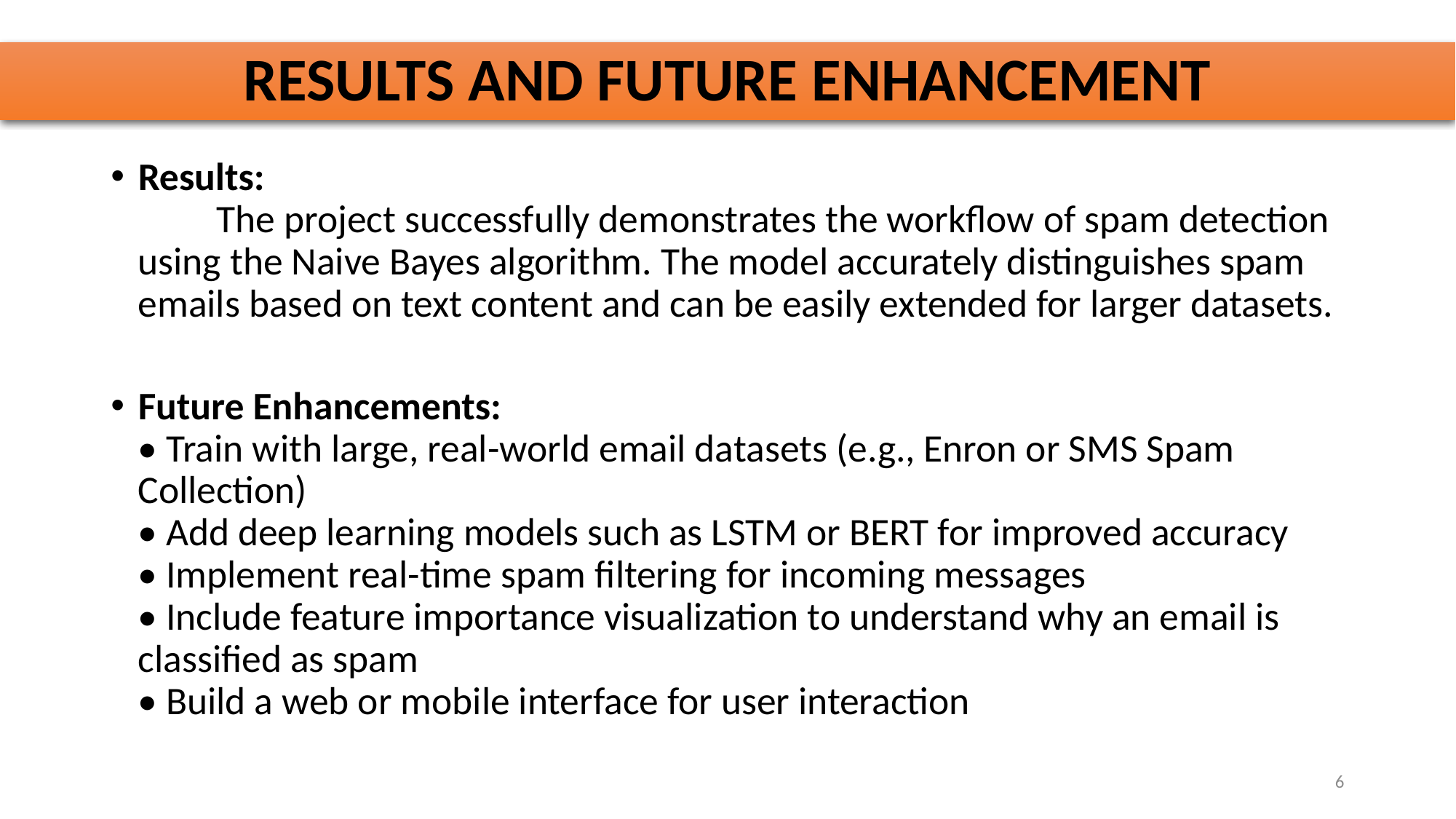

# RESULTS AND FUTURE ENHANCEMENT
Results:
         The project successfully demonstrates the workflow of spam detection using the Naive Bayes algorithm. The model accurately distinguishes spam emails based on text content and can be easily extended for larger datasets.
Future Enhancements:
• Train with large, real-world email datasets (e.g., Enron or SMS Spam Collection)
• Add deep learning models such as LSTM or BERT for improved accuracy
• Implement real-time spam filtering for incoming messages
• Include feature importance visualization to understand why an email is classified as spam
• Build a web or mobile interface for user interaction

6